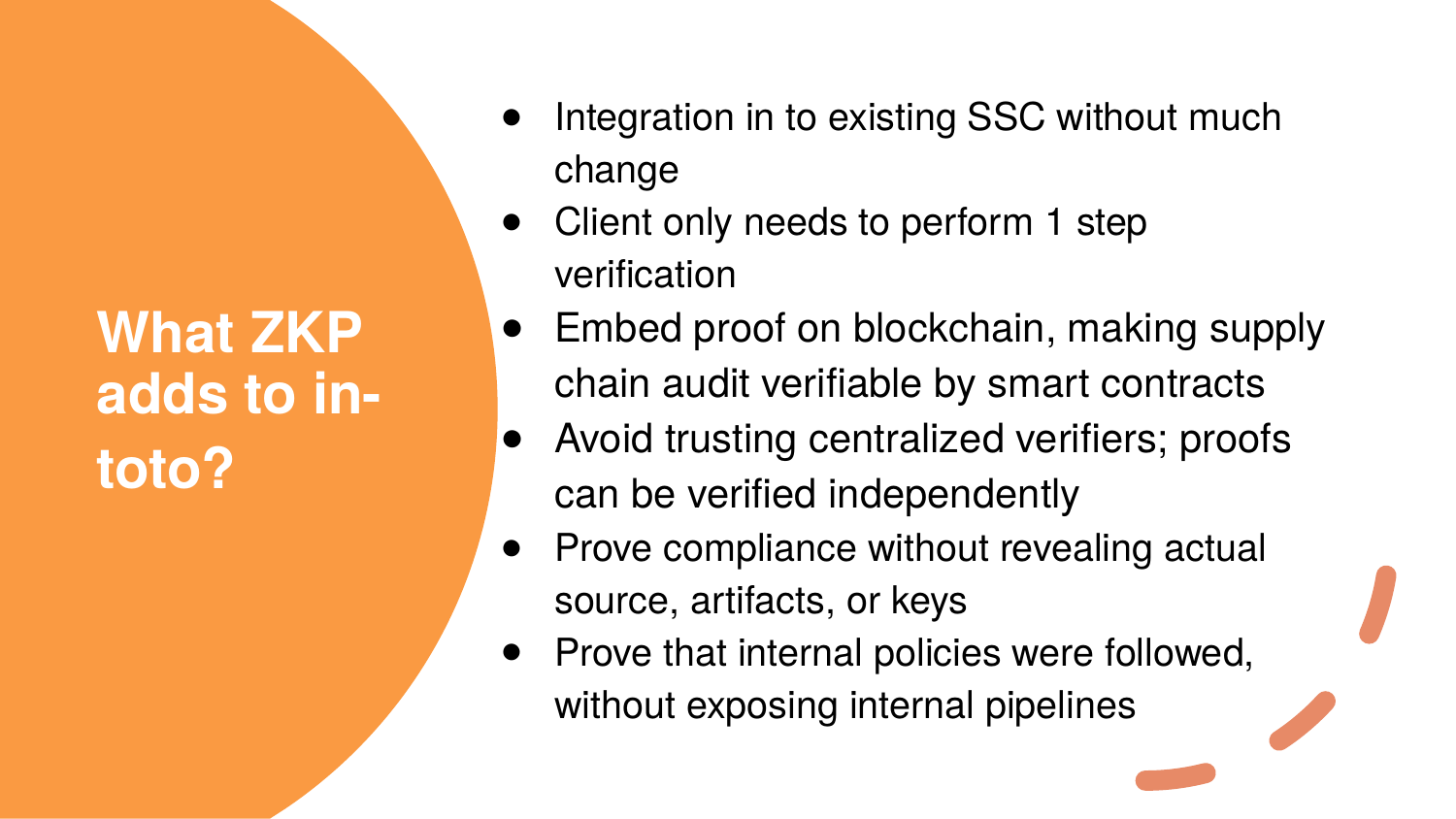

Integration in to existing SSC without much change
Client only needs to perform 1 step verification
Embed proof on blockchain, making supply chain audit verifiable by smart contracts
Avoid trusting centralized verifiers; proofs can be verified independently
Prove compliance without revealing actual source, artifacts, or keys
Prove that internal policies were followed, without exposing internal pipelines
# What ZKP adds to in-toto?

28